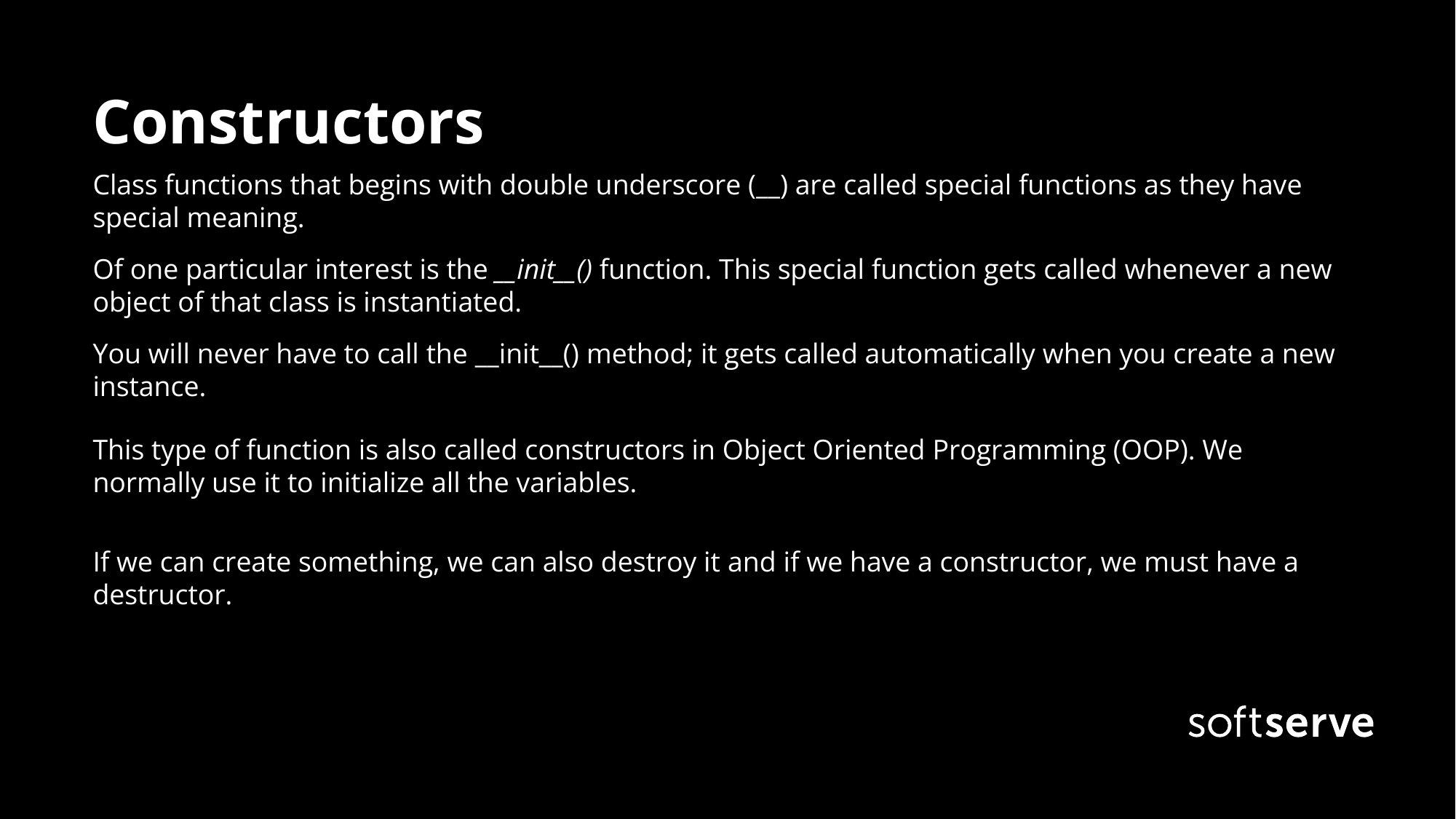

Constructors
Class functions that begins with double underscore (__) are called special functions as they have special meaning.
Of one particular interest is the __init__() function. This special function gets called whenever a new object of that class is instantiated.
You will never have to call the __init__() method; it gets called automatically when you create a new instance.
This type of function is also called constructors in Object Oriented Programming (OOP). We normally use it to initialize all the variables.
If we can create something, we can also destroy it and if we have a constructor, we must have a destructor.
Orest Furda